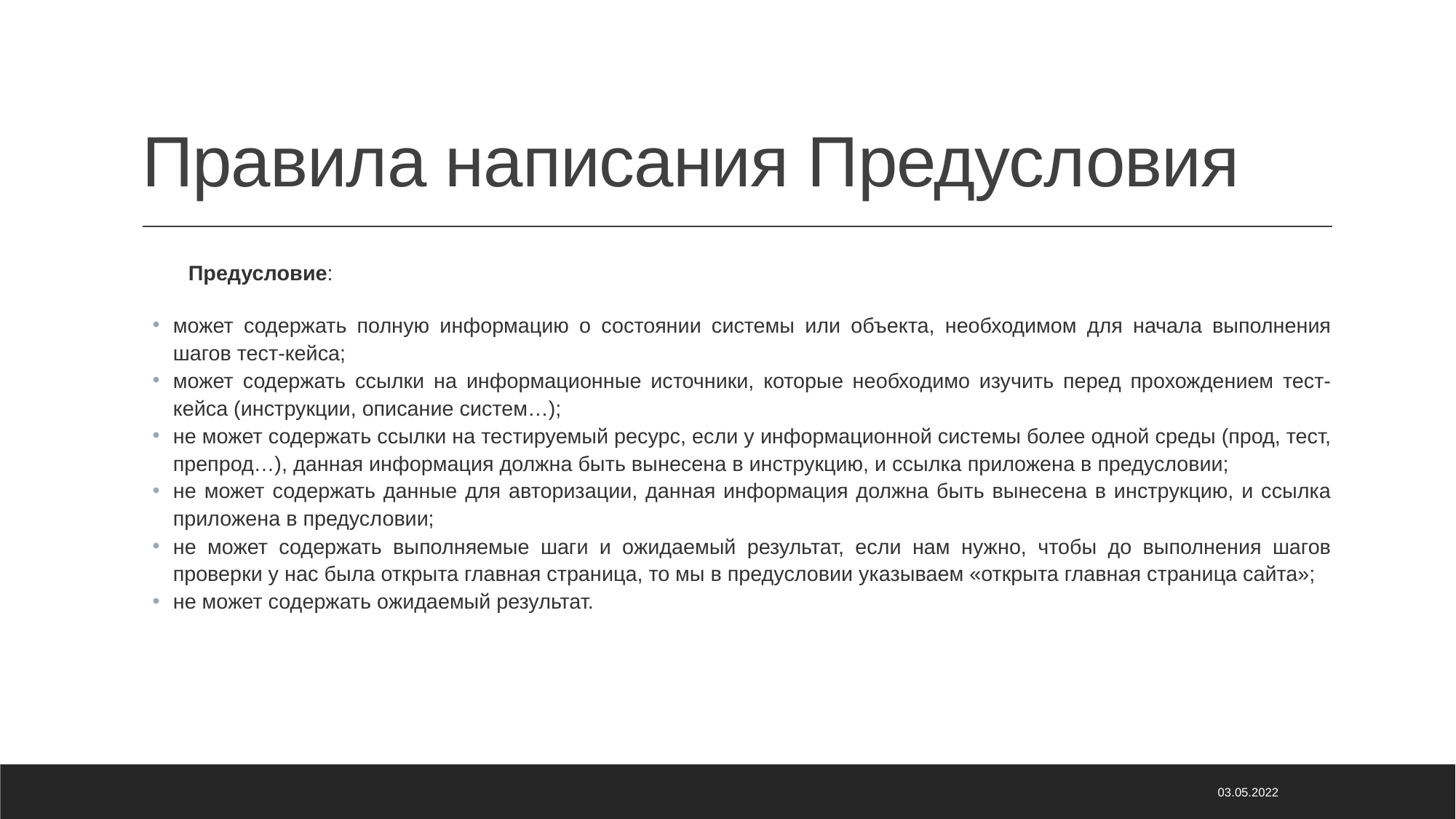

# Правила написания Предусловия
Предусловие:
может содержать полную информацию о состоянии системы или объекта, необходимом для начала выполнения шагов тест-кейса;
может содержать ссылки на информационные источники, которые необходимо изучить перед прохождением тест-кейса (инструкции, описание систем…);
не может содержать ссылки на тестируемый ресурс, если у информационной системы более одной среды (прод, тест, препрод…), данная информация должна быть вынесена в инструкцию, и ссылка приложена в предусловии;
не может содержать данные для авторизации, данная информация должна быть вынесена в инструкцию, и ссылка приложена в предусловии;
не может содержать выполняемые шаги и ожидаемый результат, если нам нужно, чтобы до выполнения шагов проверки у нас была открыта главная страница, то мы в предусловии указываем «открыта главная страница сайта»;
не может содержать ожидаемый результат.

03.05.2022